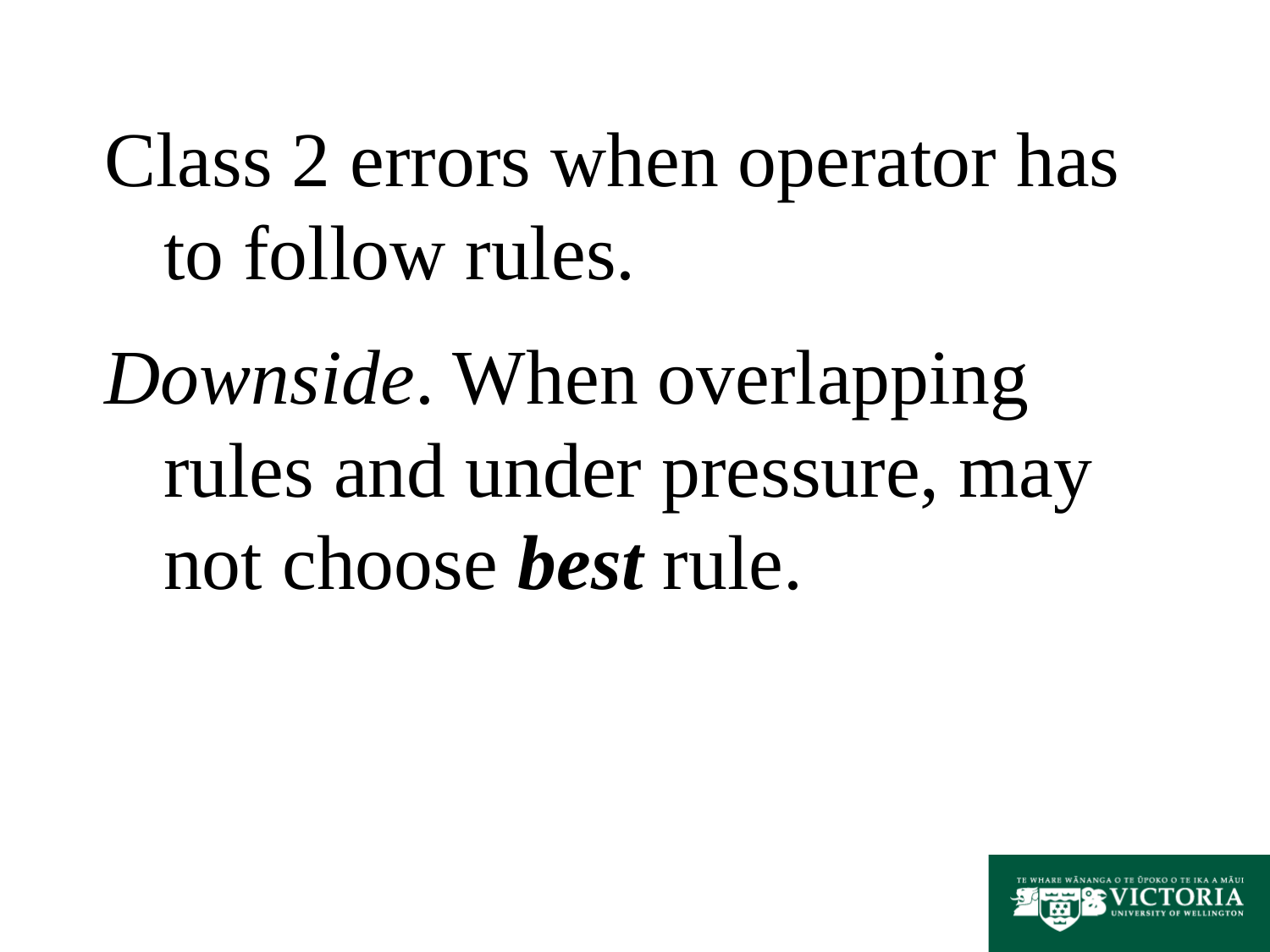

Class 2 errors when operator has to follow rules.
Downside. When overlapping rules and under pressure, may not choose best rule.